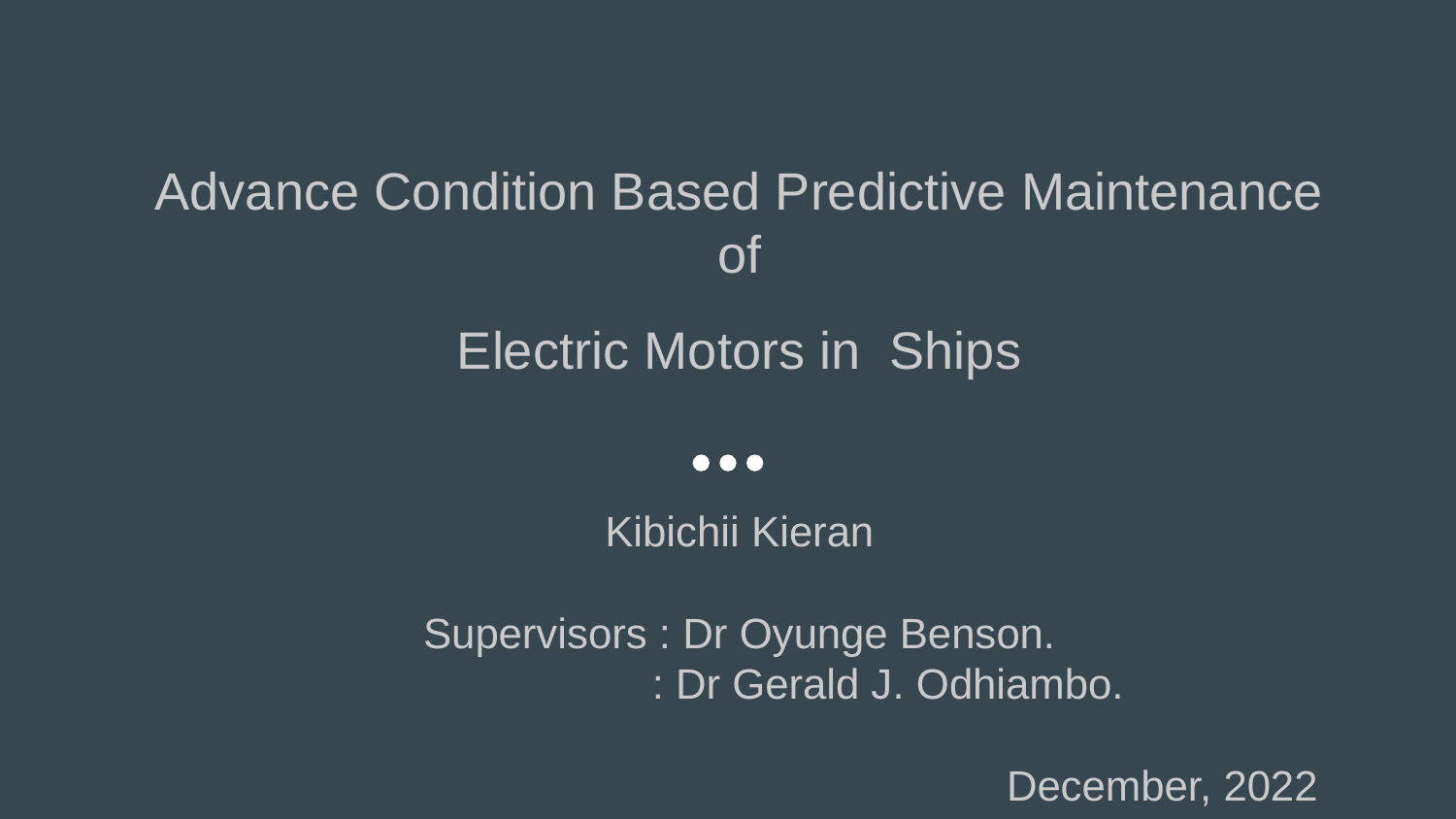

# Advance Condition Based Predictive Maintenance of
Electric Motors in  Ships
Kibichii Kieran

Supervisors : Dr Oyunge Benson.
                         : Dr Gerald J. Odhiambo.

 						December, 2022